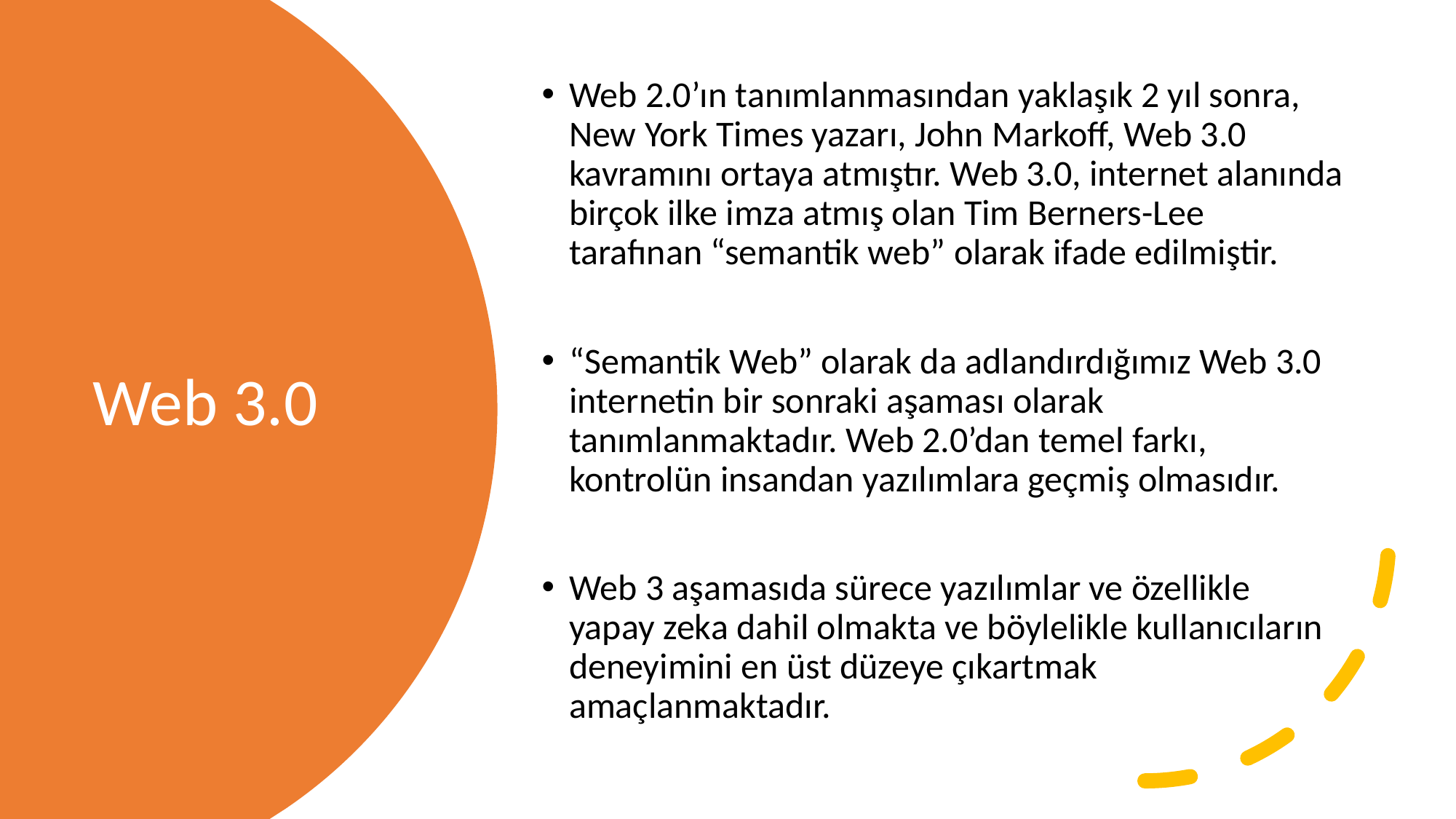

Web 2.0’ın tanımlanmasından yaklaşık 2 yıl sonra, New York Times yazarı, John Markoff, Web 3.0 kavramını ortaya atmıştır. Web 3.0, internet alanında birçok ilke imza atmış olan Tim Berners-Lee tarafınan “semantik web” olarak ifade edilmiştir.

“Semantik Web” olarak da adlandırdığımız Web 3.0 internetin bir sonraki aşaması olarak tanımlanmaktadır. Web 2.0’dan temel farkı, kontrolün insandan yazılımlara geçmiş olmasıdır.

Web 3 aşamasıda sürece yazılımlar ve özellikle yapay zeka dahil olmakta ve böylelikle kullanıcıların deneyimini en üst düzeye çıkartmak amaçlanmaktadır.

# Web 3.0